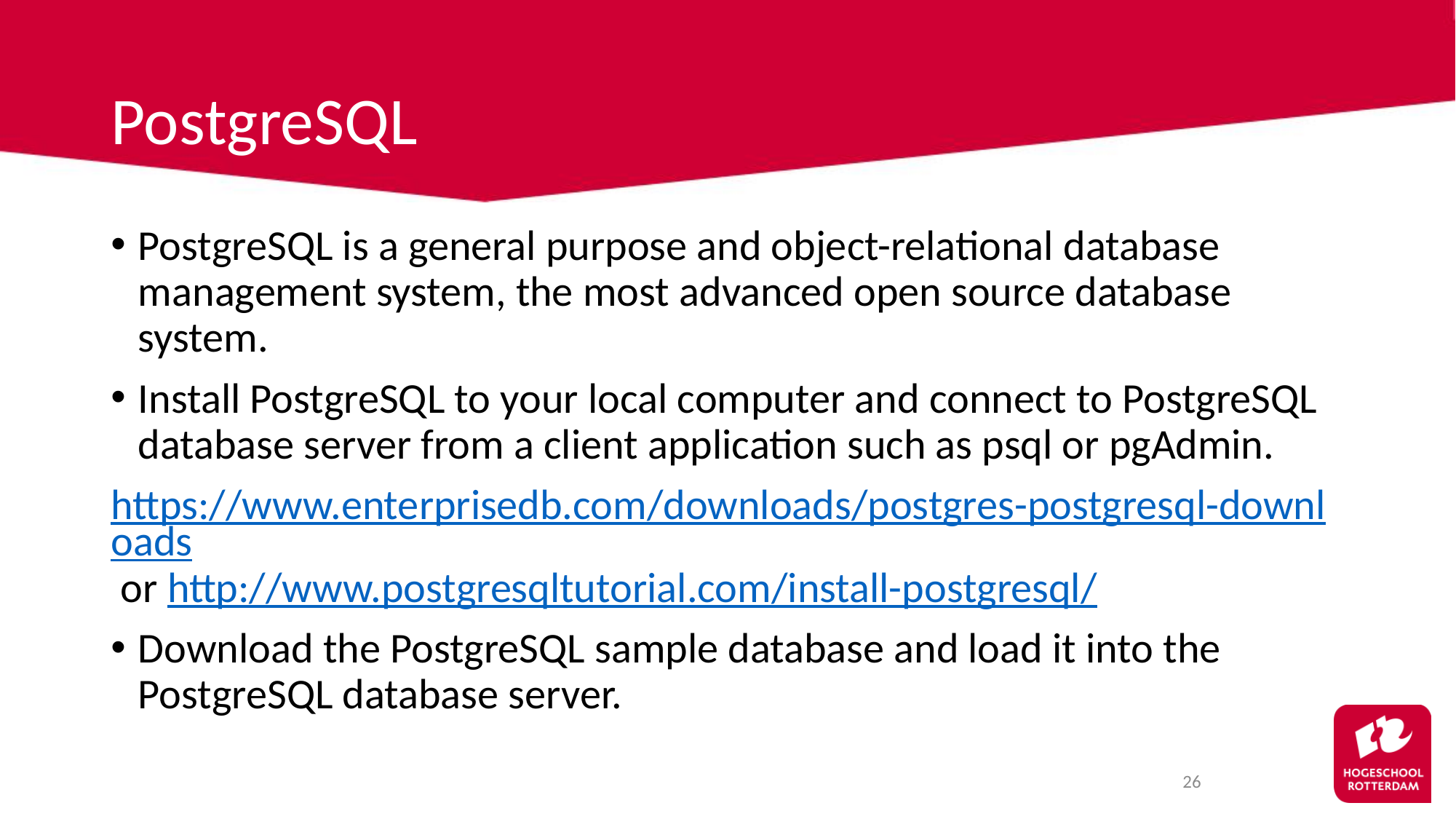

# PostgreSQL
PostgreSQL is a general purpose and object-relational database management system, the most advanced open source database system.
Install PostgreSQL to your local computer and connect to PostgreSQL database server from a client application such as psql or pgAdmin.
https://www.enterprisedb.com/downloads/postgres-postgresql-downloads or http://www.postgresqltutorial.com/install-postgresql/
Download the PostgreSQL sample database and load it into the PostgreSQL database server.
26